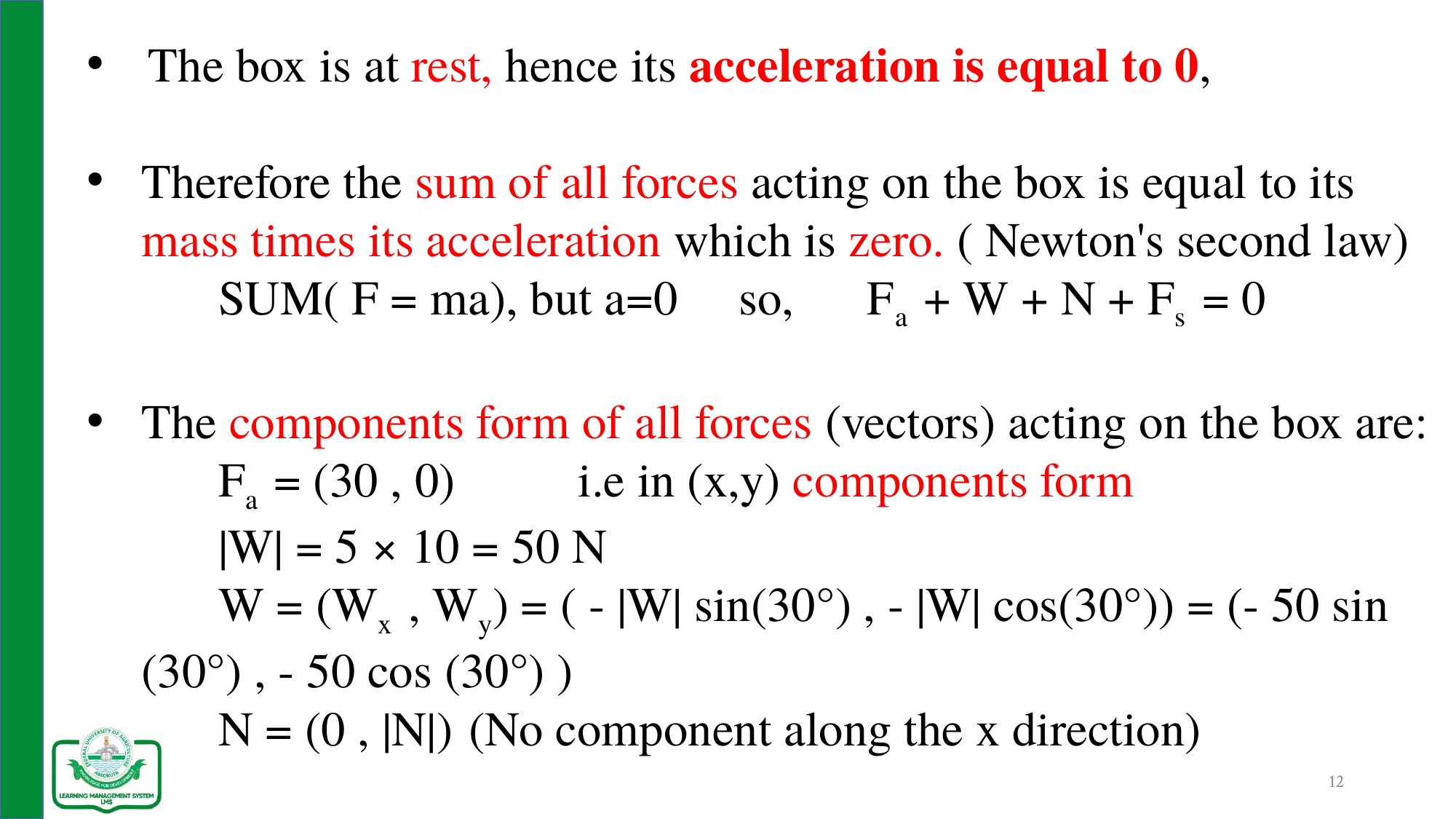

The box is at rest, hence its acceleration is equal to 0,

Therefore the sum of all forces acting on the box is equal to its mass times its acceleration which is zero. ( Newton's second law)
     SUM( F = ma), but a=0     so,      Fa + W + N + Fs = 0
The components form of all forces (vectors) acting on the box are:
     Fa = (30 , 0)		i.e in (x,y) components form
     |W| = 5 × 10 = 50 N
     W = (Wx , Wy) = ( - |W| sin(30°) , - |W| cos(30°)) = (- 50 sin (30°) , - 50 cos (30°) )
     N = (0 , |N|)	(No component along the x direction)
12